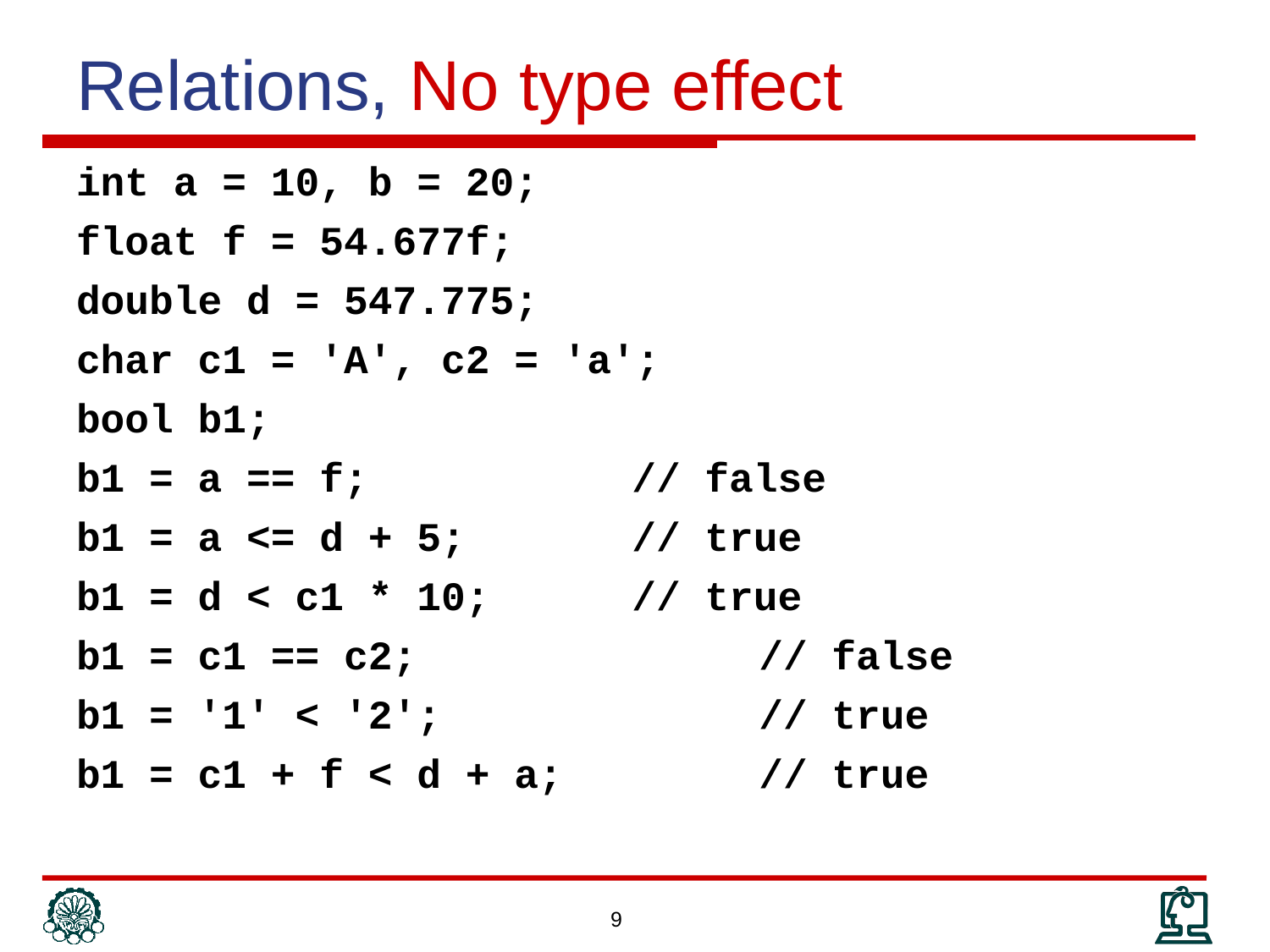

# Relations, No type effect
int a = 10, b = 20;
float f = 54.677f;
double d = 547.775;
char c1 = 'A', c2 = 'a';
bool b1;
b1 = a == f;			// false
b1 = a <= d + 5;		// true
b1 = d < c1 * 10;		// true
b1 = c1 == c2;			// false
b1 = '1' < '2';			// true
b1 = c1 + f < d + a;		// true
9